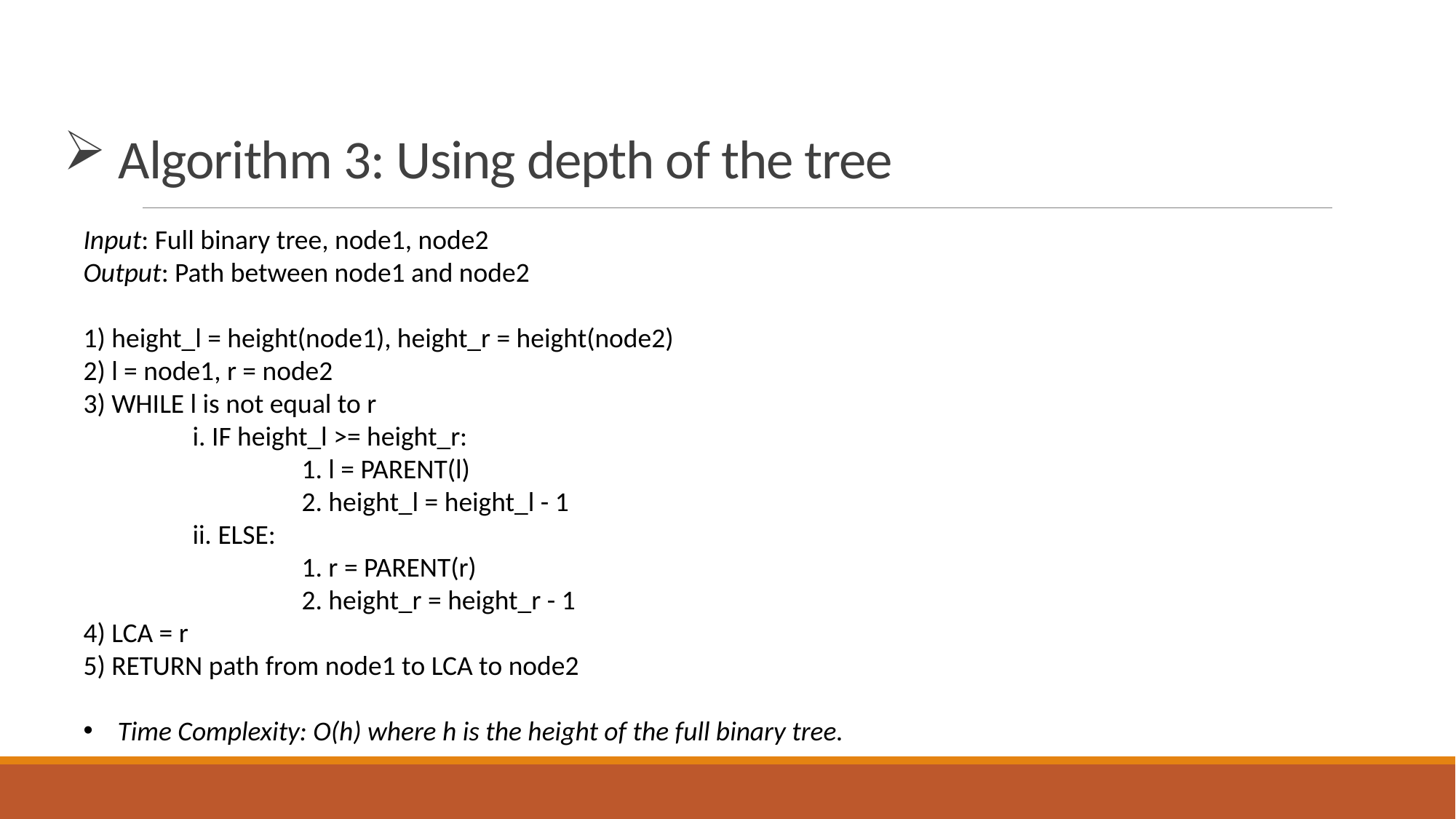

# Algorithm 3: Using depth of the tree
Input: Full binary tree, node1, node2
Output: Path between node1 and node2

1) height_l = height(node1), height_r = height(node2)
2) l = node1, r = node2
3) WHILE l is not equal to r
	i. IF height_l >= height_r:
		1. l = PARENT(l)
		2. height_l = height_l - 1
	ii. ELSE:
		1. r = PARENT(r)
		2. height_r = height_r - 1
4) LCA = r
5) RETURN path from node1 to LCA to node2

Time Complexity: O(h) where h is the height of the full binary tree.